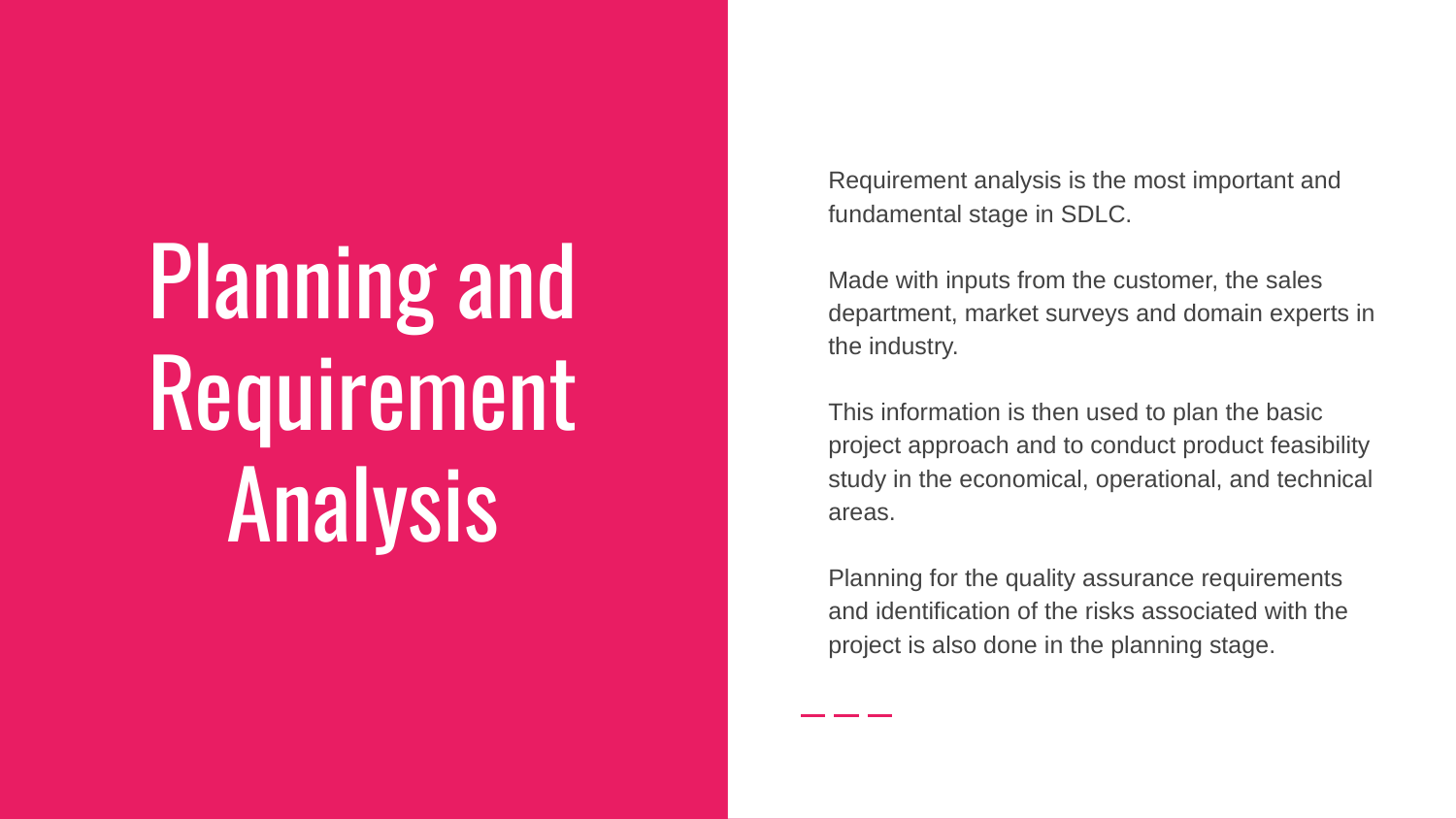

Requirement analysis is the most important and fundamental stage in SDLC.
Made with inputs from the customer, the sales department, market surveys and domain experts in the industry.
This information is then used to plan the basic project approach and to conduct product feasibility study in the economical, operational, and technical areas.
Planning for the quality assurance requirements and identification of the risks associated with the project is also done in the planning stage.
# Planning and Requirement Analysis